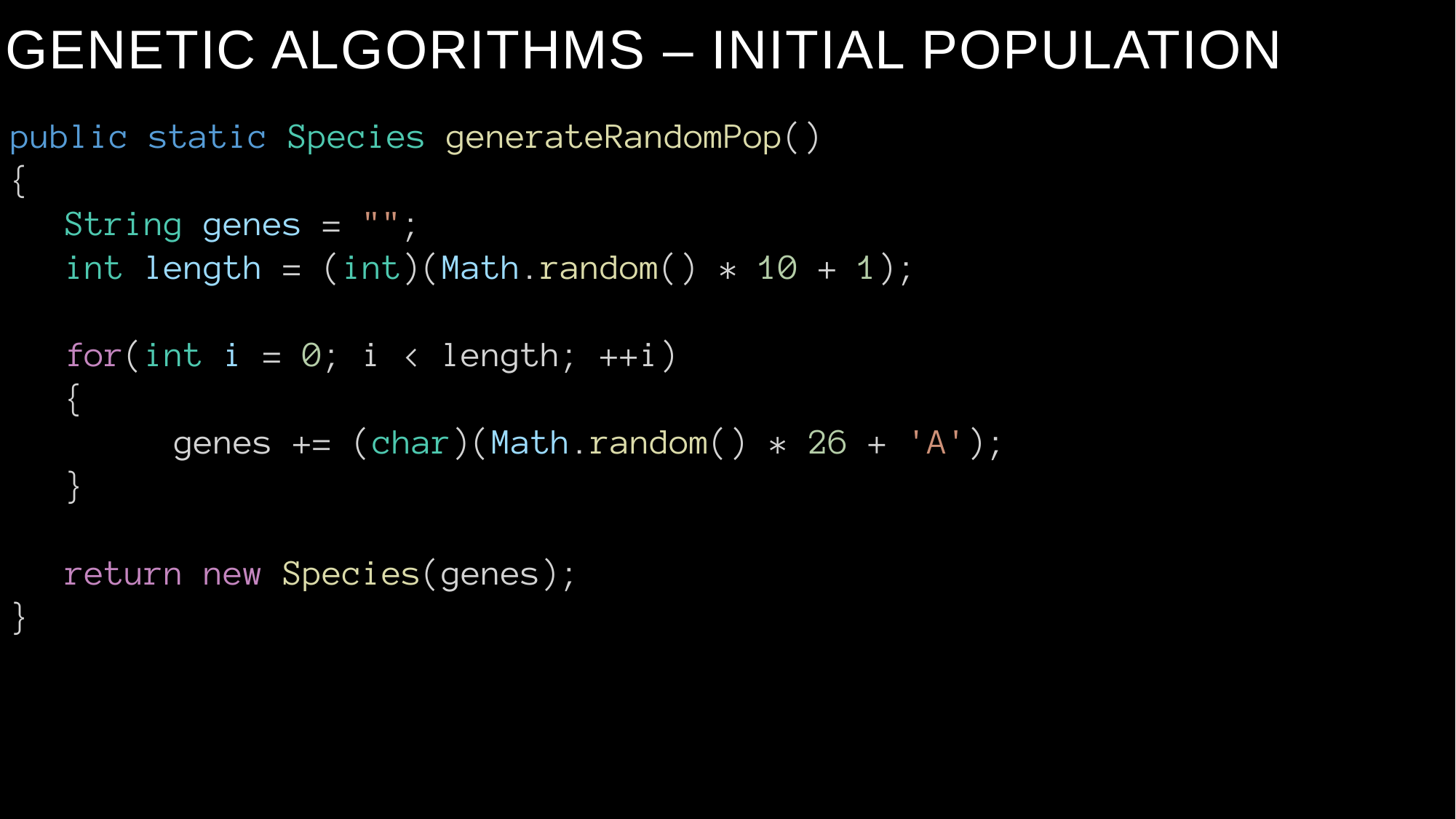

# Genetic Algorithms – Initial Population
public static Species generateRandomPop()
{
String genes = "";
int length = (int)(Math.random() * 10 + 1);
for(int i = 0; i < length; ++i)
{
	genes += (char)(Math.random() * 26 + 'A');
}
return new Species(genes);
}